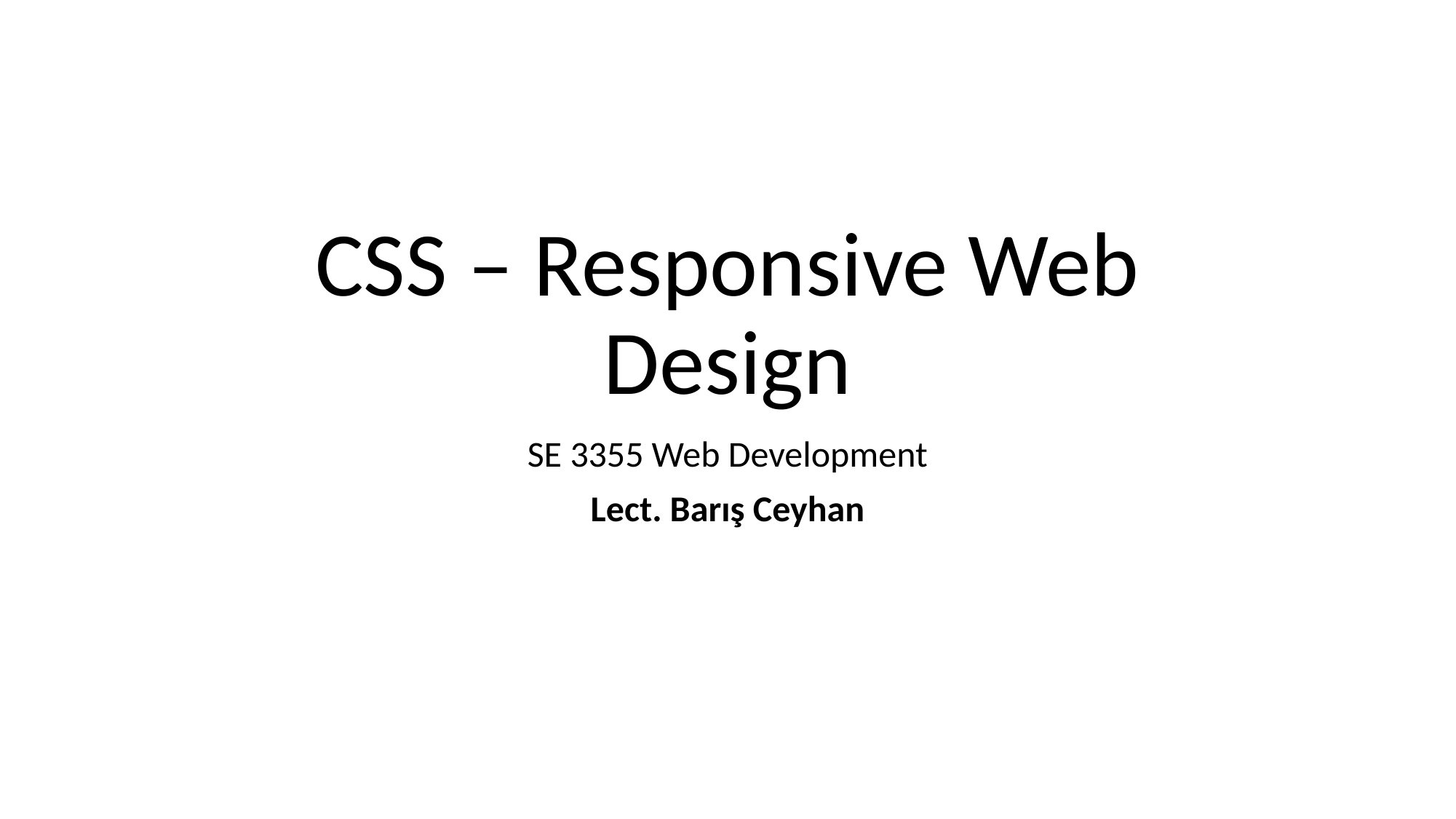

# CSS – Responsive Web Design
SE 3355 Web Development
Lect. Barış Ceyhan